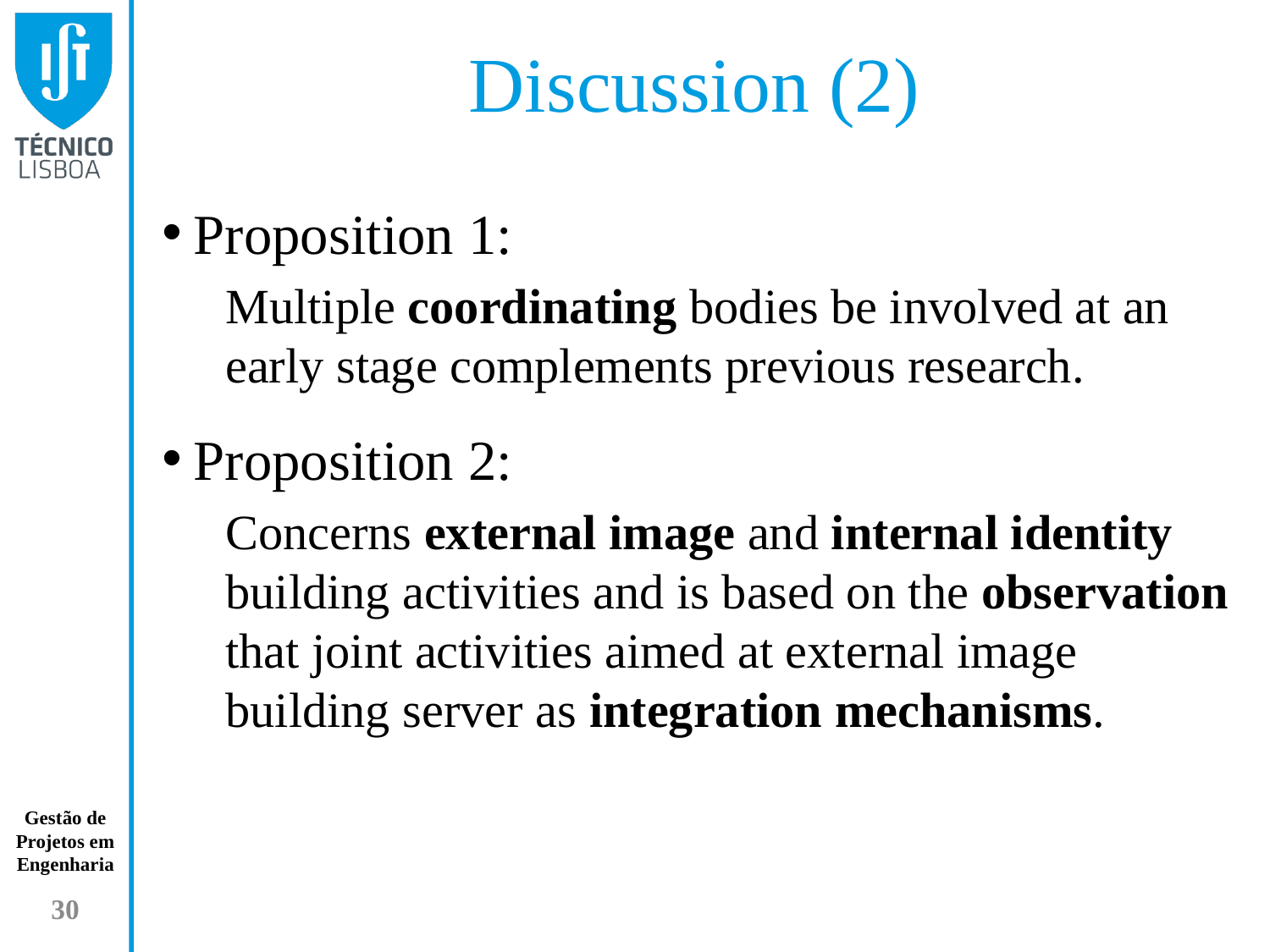

# Discussion (2)
Proposition 1:
Multiple coordinating bodies be involved at an early stage complements previous research.
Proposition 2:
Concerns external image and internal identity building activities and is based on the observation that joint activities aimed at external image building server as integration mechanisms.

30